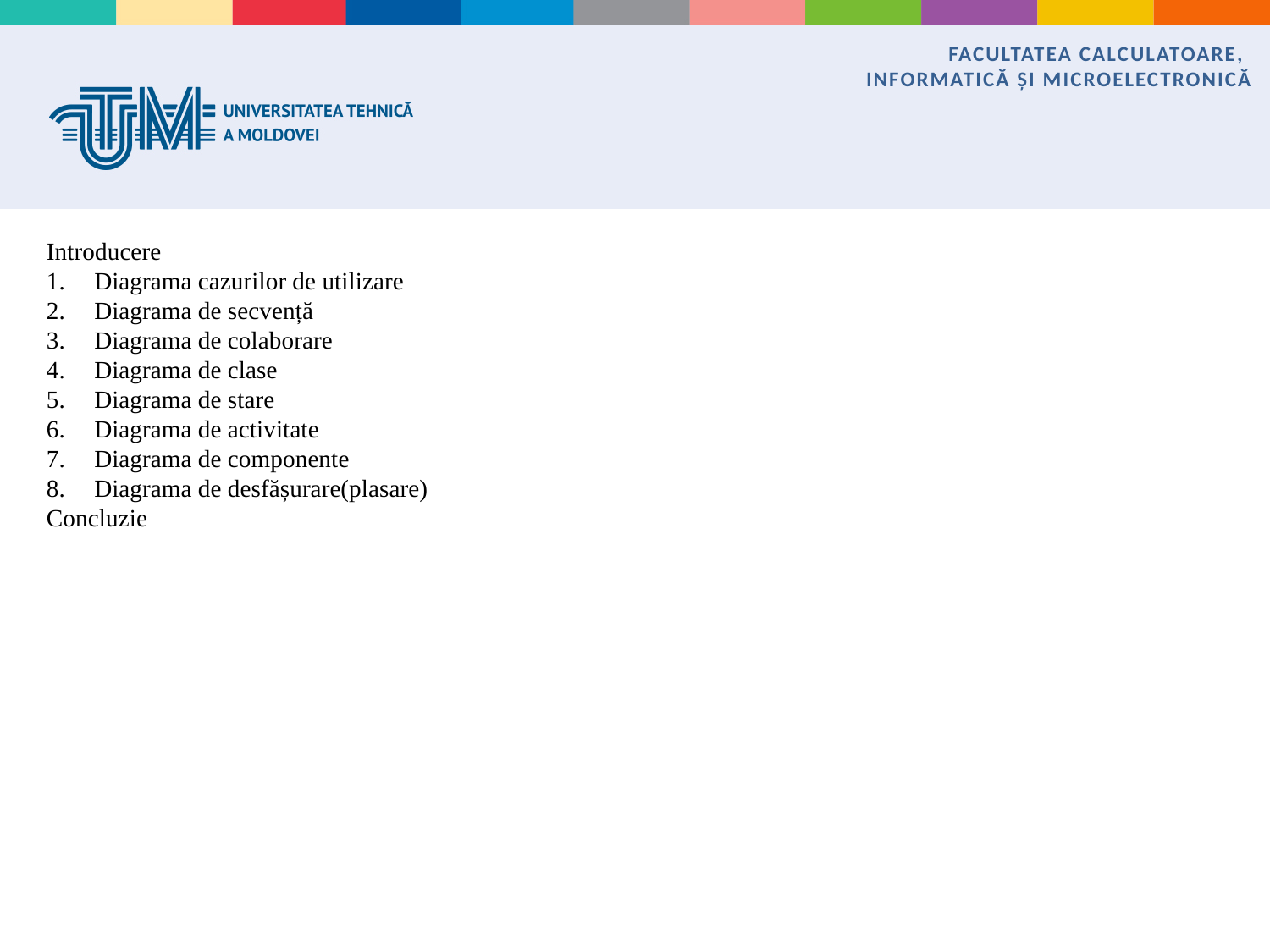

Facultatea calculatoare,
    Informatică și microelectronică

Introducere
Diagrama cazurilor de utilizare
Diagrama de secvență
Diagrama de colaborare
Diagrama de clase
Diagrama de stare
Diagrama de activitate
Diagrama de componente
Diagrama de desfășurare(plasare)
Concluzie